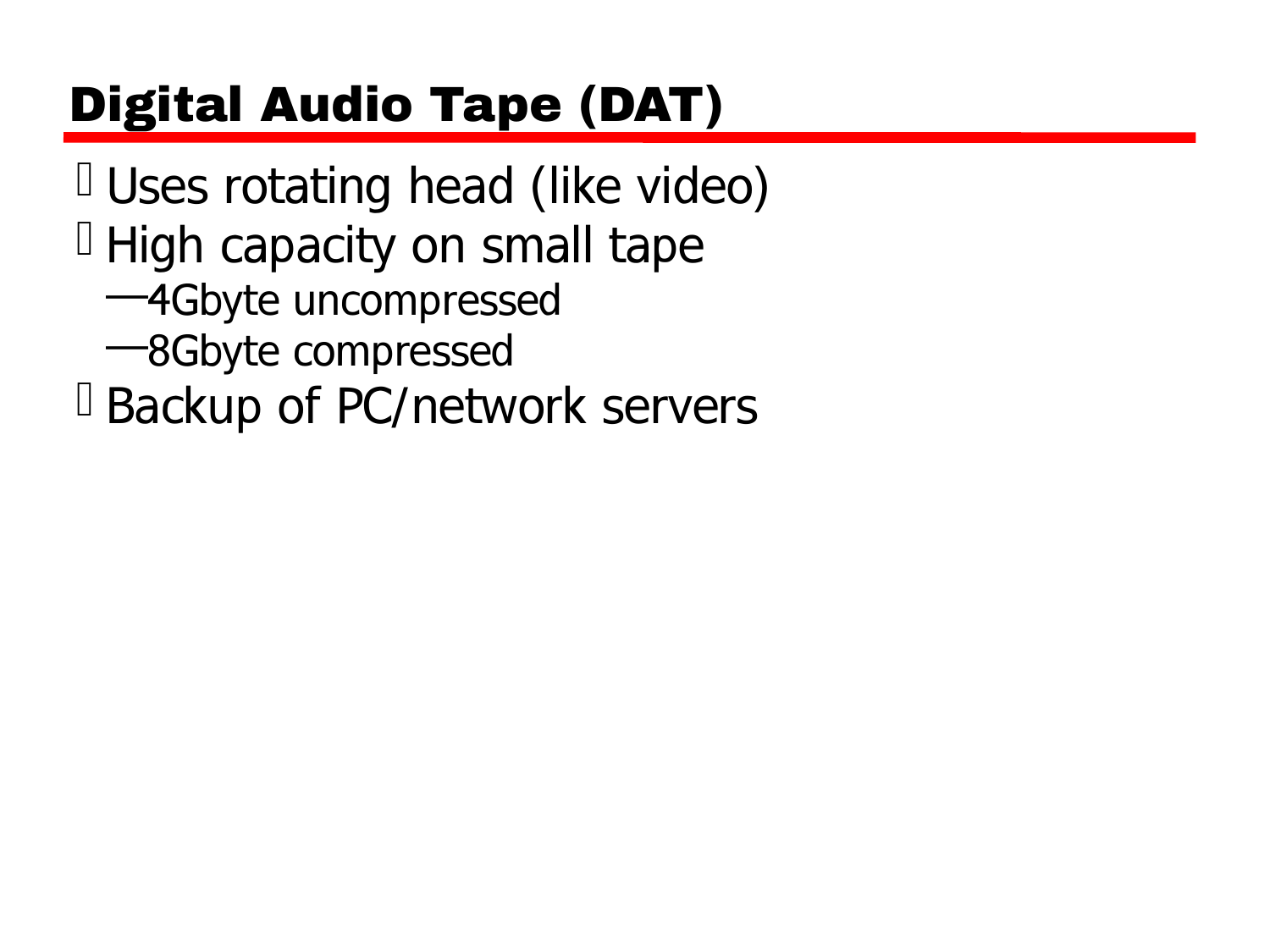

Digital Audio Tape (DAT)
Uses rotating head (like video)
High capacity on small tape
4Gbyte uncompressed
8Gbyte compressed
Backup of PC/network servers